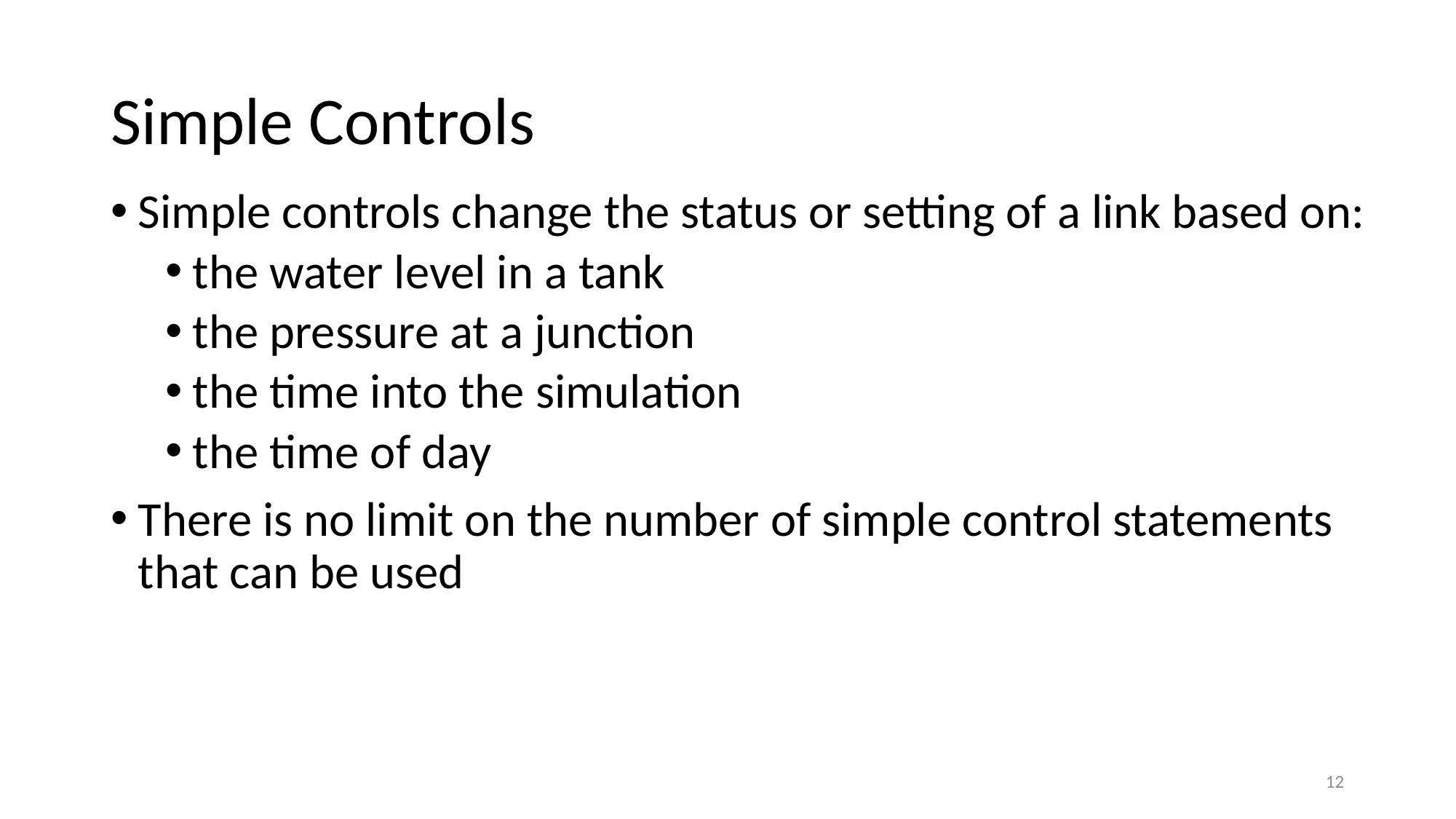

# Simple Controls
Simple controls change the status or setting of a link based on:
the water level in a tank
the pressure at a junction
the time into the simulation
the time of day
There is no limit on the number of simple control statements that can be used
12